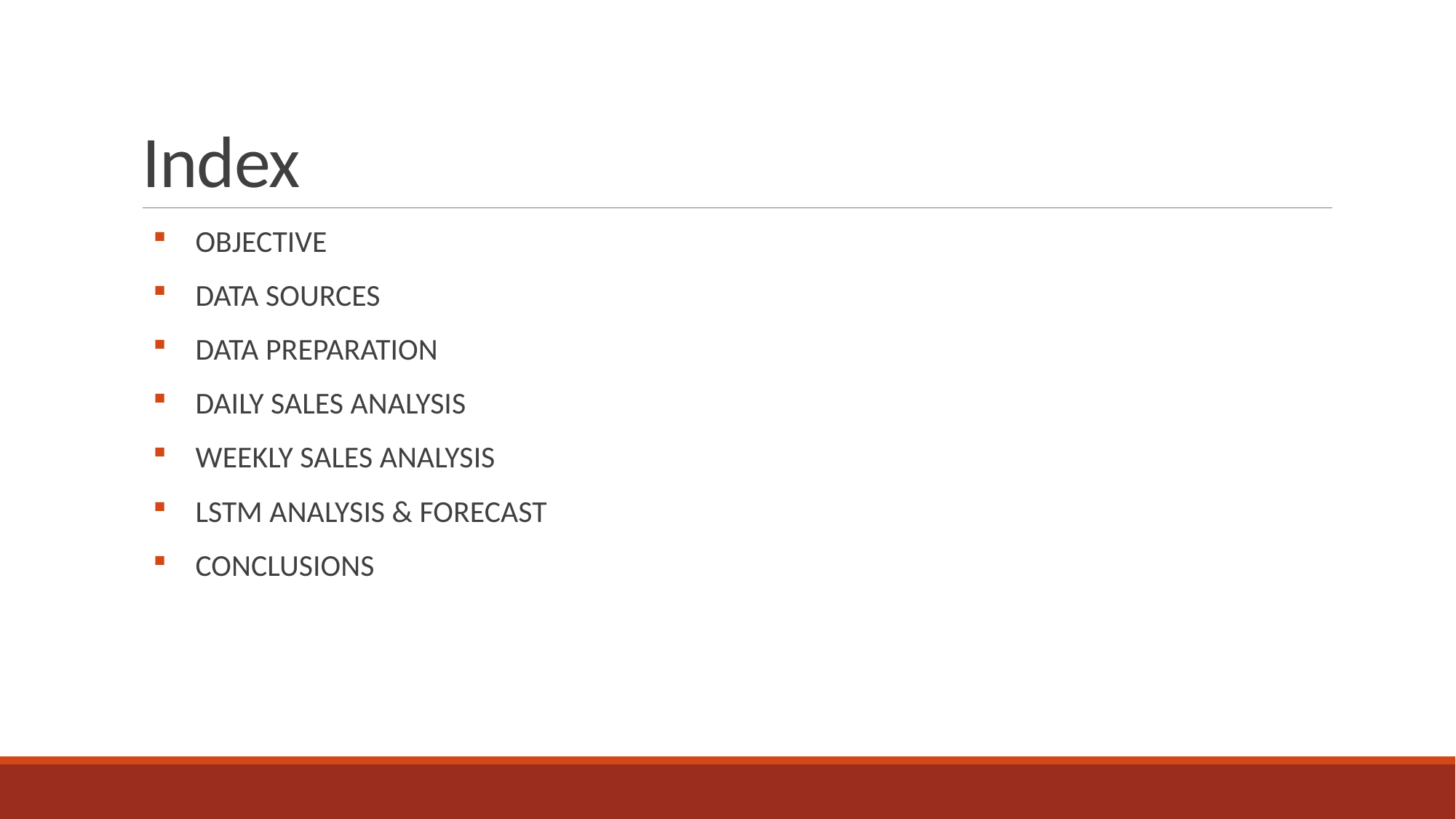

# Index
OBJECTIVE
DATA SOURCES
DATA PREPARATION
DAILY SALES ANALYSIS
WEEKLY SALES ANALYSIS
LSTM ANALYSIS & FORECAST
CONCLUSIONS